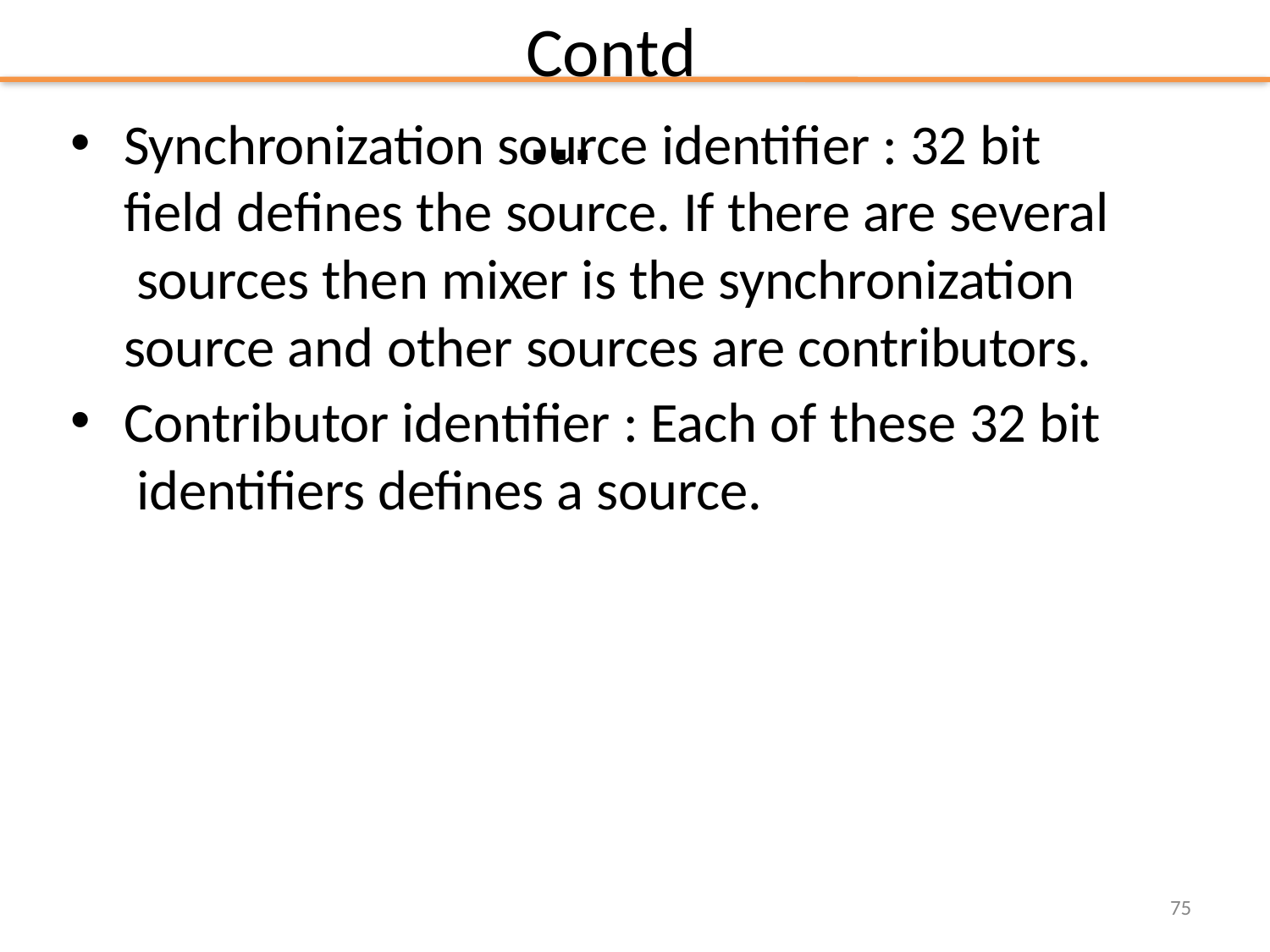

# Contd…
Synchronization source identifier : 32 bit  field defines the source. If there are several  sources then mixer is the synchronization  source and other sources are contributors.
Contributor identifier : Each of these 32 bit  identifiers defines a source.
75